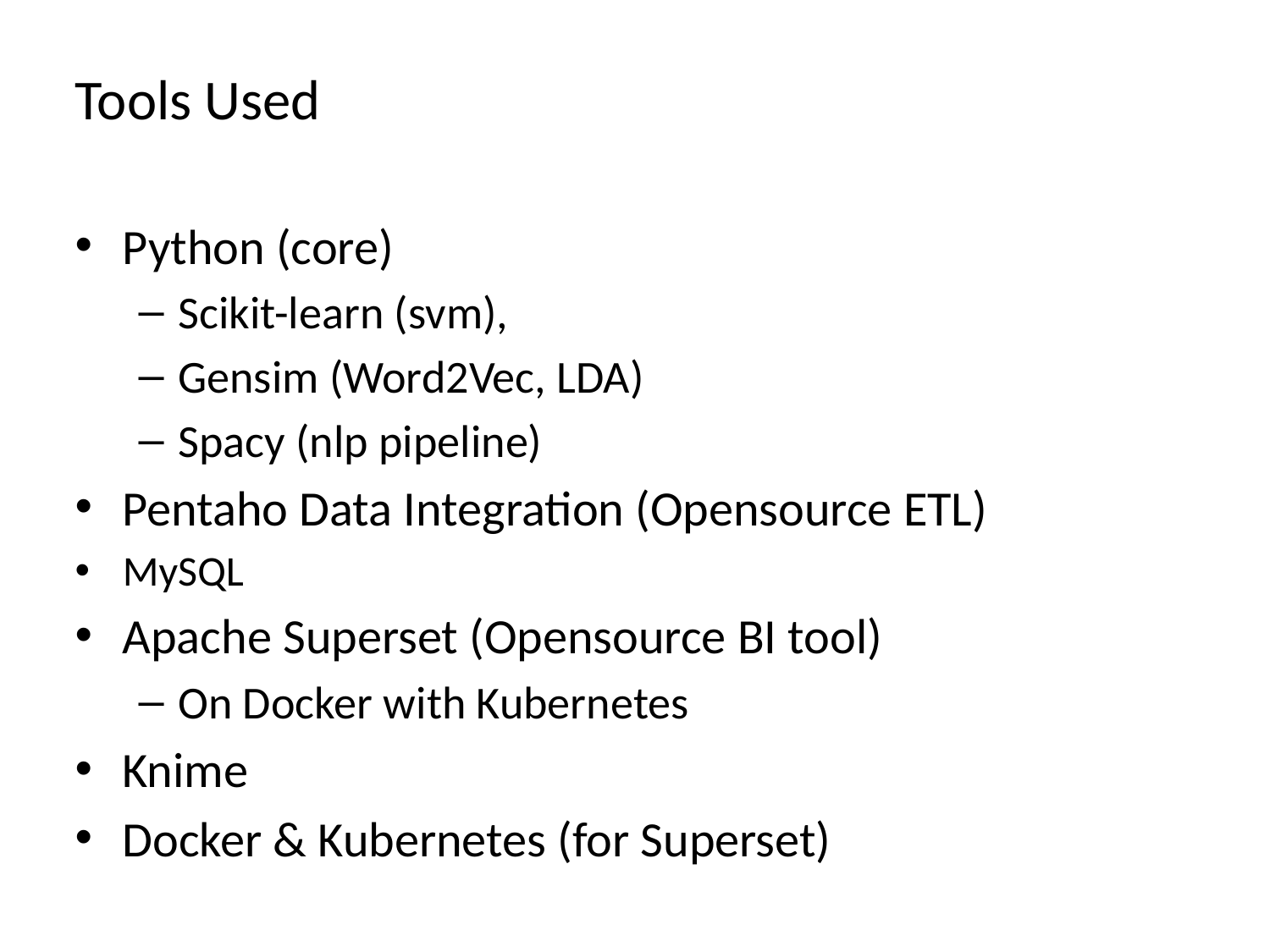

# Tools Used
Python (core)
Scikit-learn (svm),
Gensim (Word2Vec, LDA)
Spacy (nlp pipeline)
Pentaho Data Integration (Opensource ETL)
MySQL
Apache Superset (Opensource BI tool)
On Docker with Kubernetes
Knime
Docker & Kubernetes (for Superset)